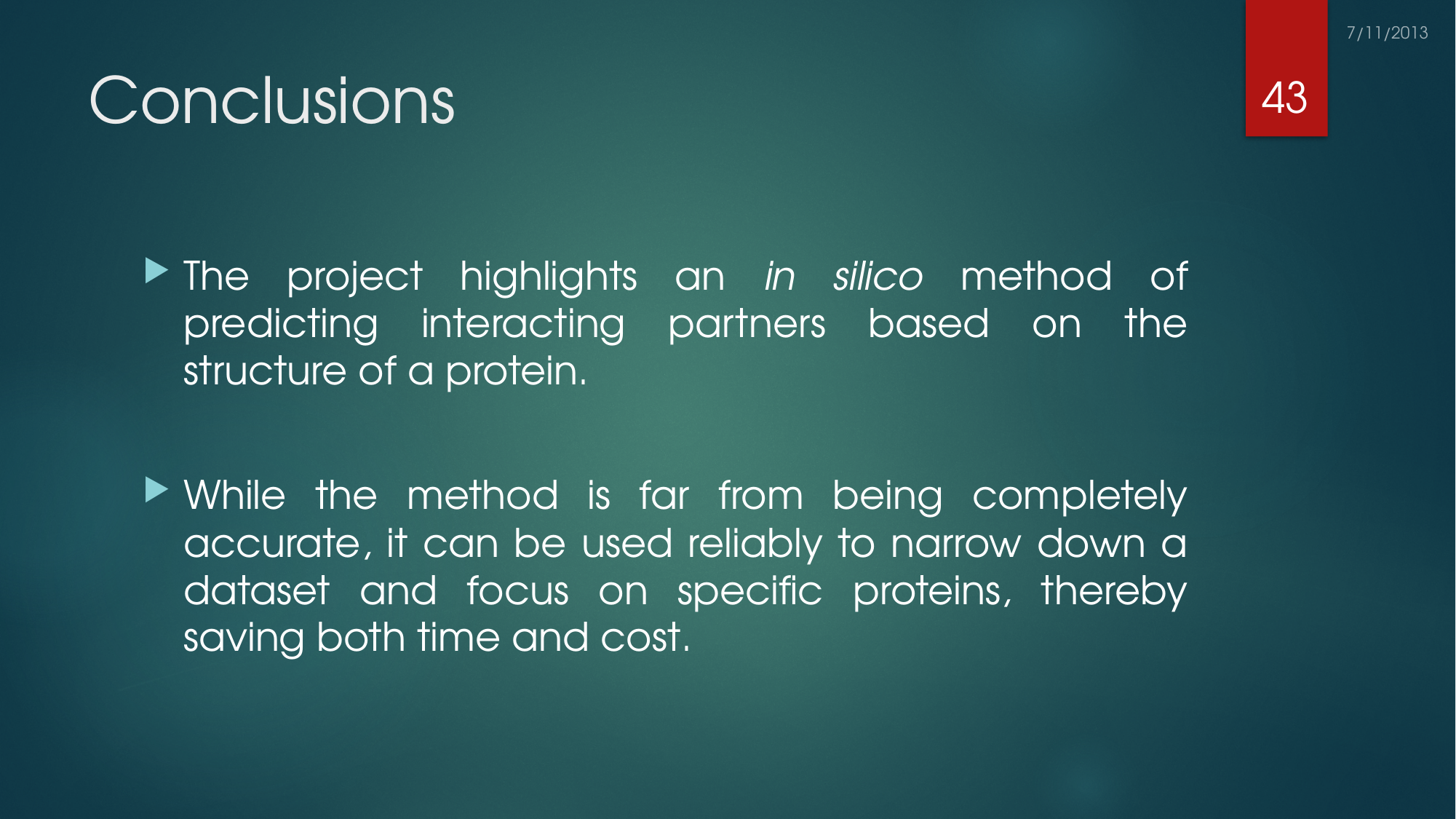

7/11/2013
43
# Conclusions
The project highlights an in silico method of predicting interacting partners based on the structure of a protein.

While the method is far from being completely accurate, it can be used reliably to narrow down a dataset and focus on specific proteins, thereby saving both time and cost.